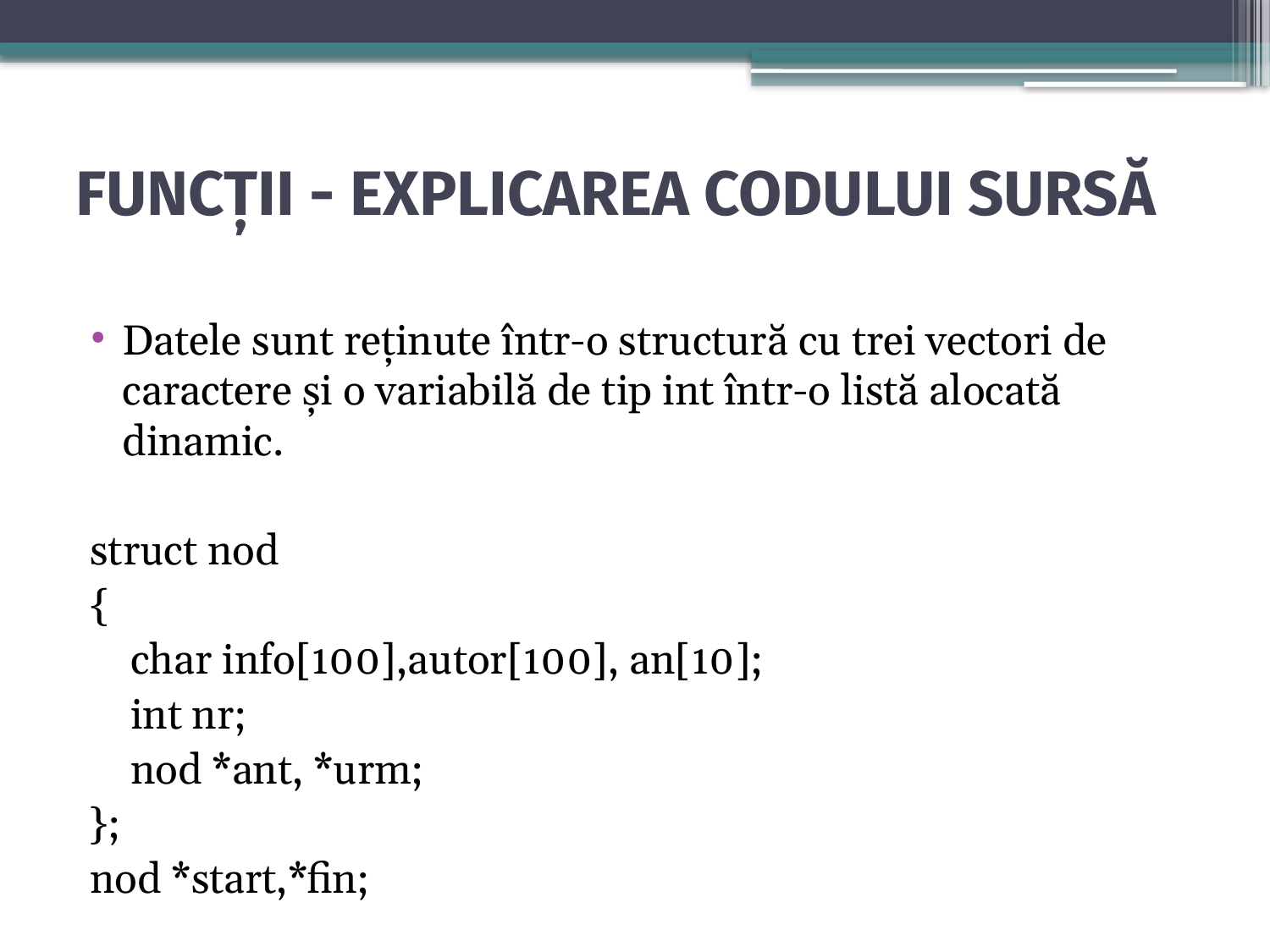

# FUNCȚII - EXPLICAREA CODULUI SURSĂ
Datele sunt reținute într-o structură cu trei vectori de caractere și o variabilă de tip int într-o listă alocată dinamic.

struct nod
{
    char info[100],autor[100], an[10];
    int nr;
    nod *ant, *urm;
};
nod *start,*fin;